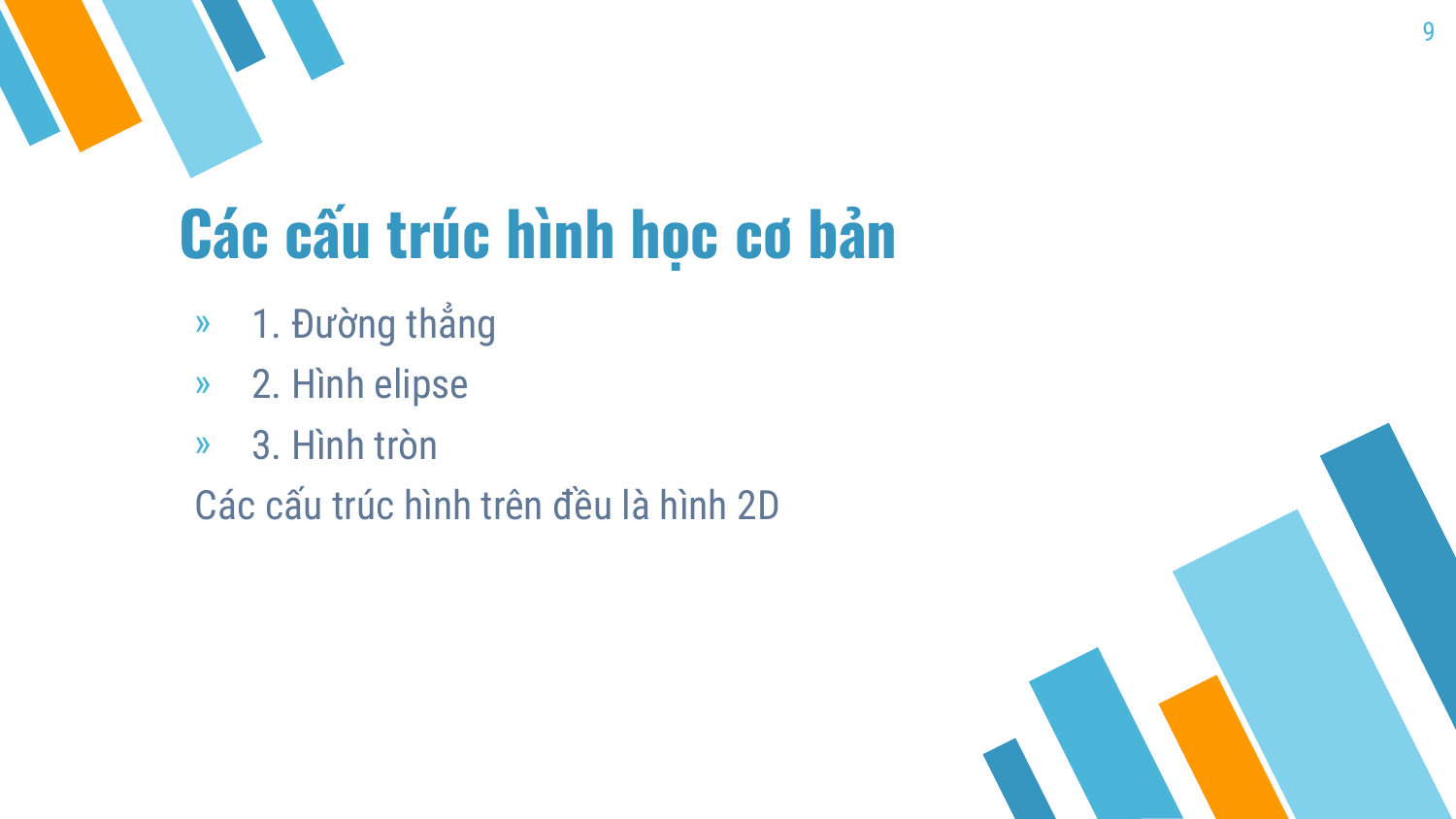

9
# Các cấu trúc hình học cơ bản
1. Đường thẳng
2. Hình elipse
3. Hình tròn
Các cấu trúc hình trên đều là hình 2D